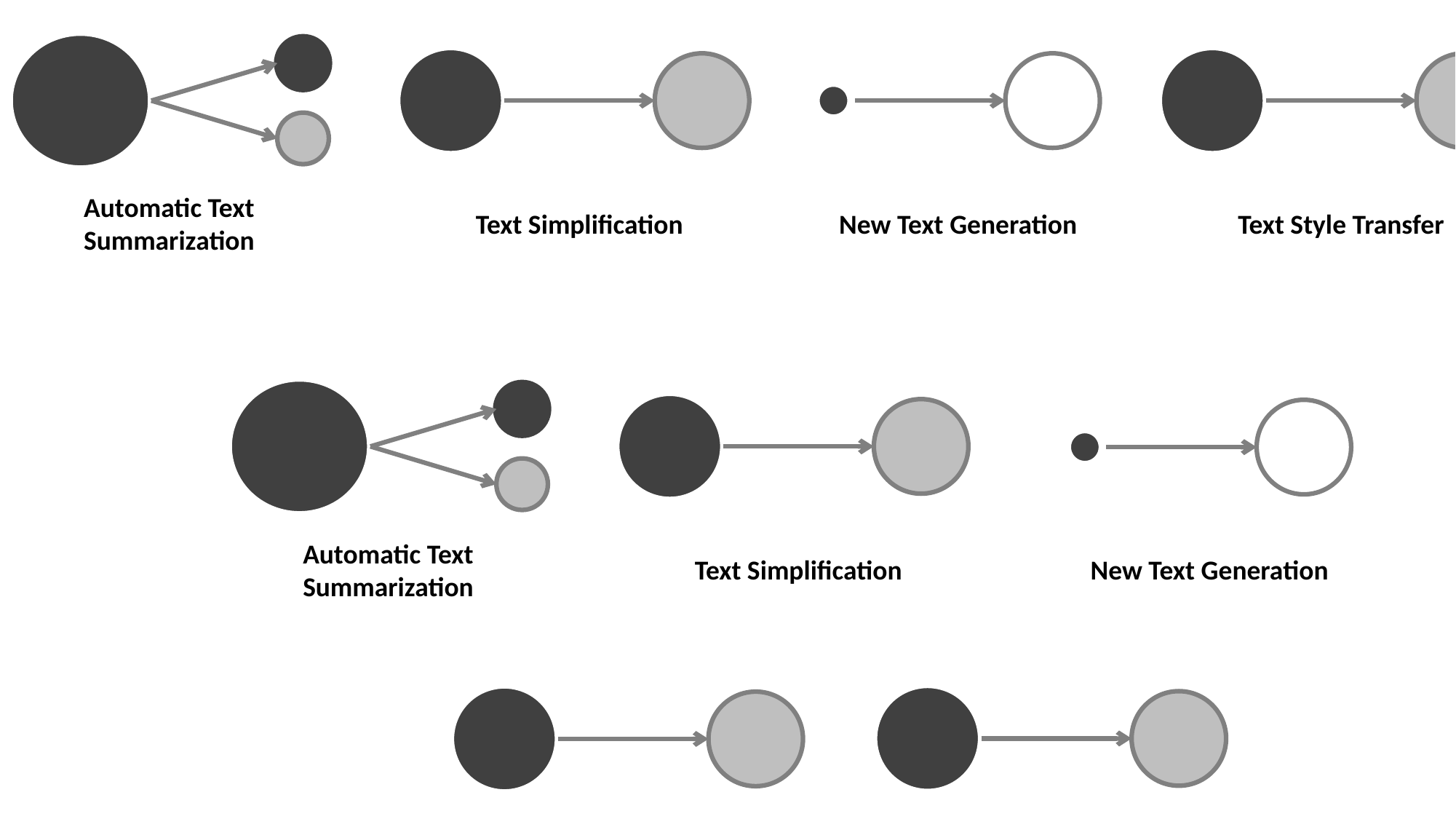

Automatic Text Summarization
Text Simplification
New Text Generation
Text Style Transfer

Automatic Text Summarization
Text Simplification
New Text Generation

Text Style Transfer
Machine Translation